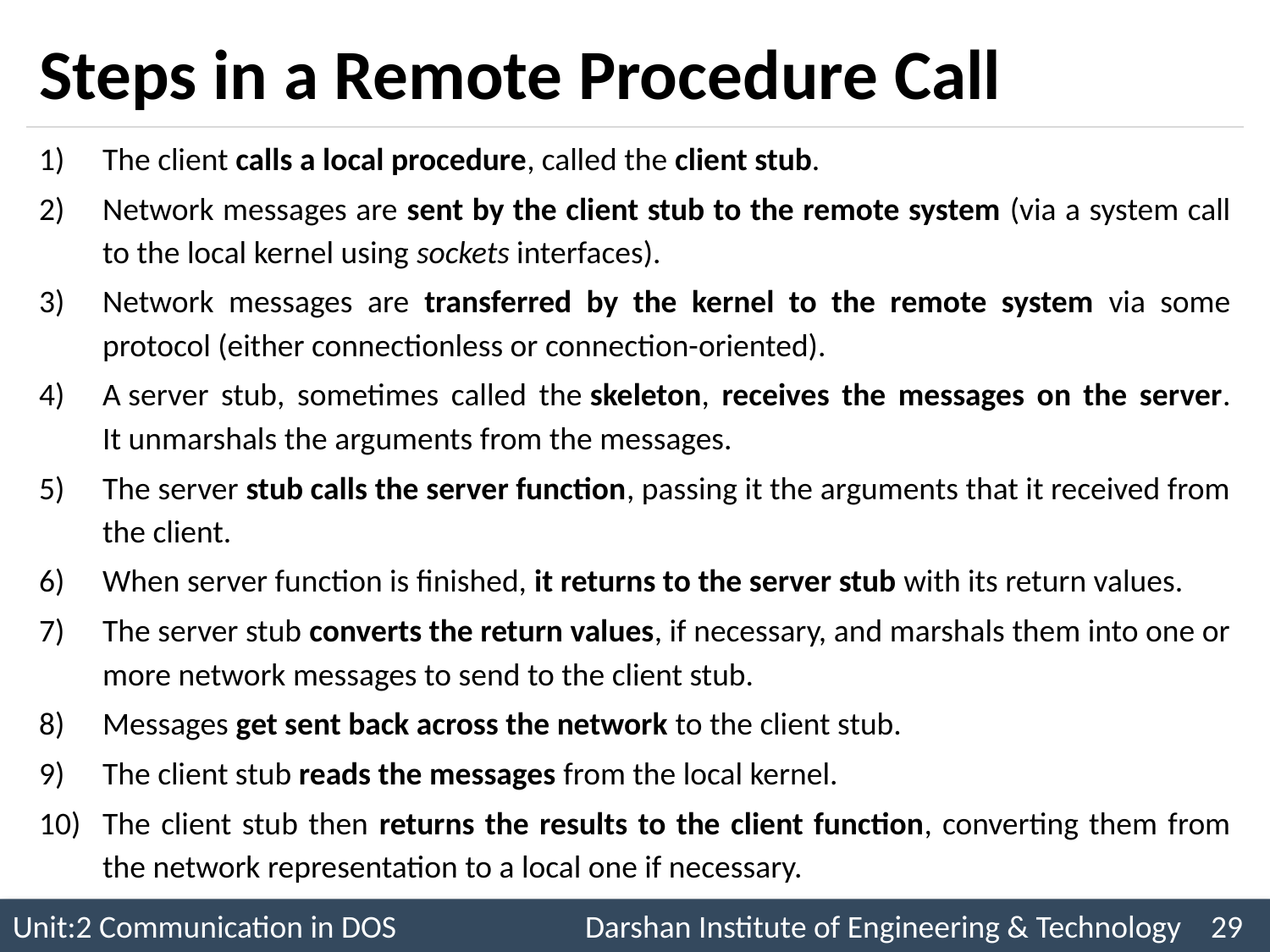

# Steps in a Remote Procedure Call
The client calls a local procedure, called the client stub.
Network messages are sent by the client stub to the remote system (via a system call to the local kernel using sockets interfaces).
Network messages are transferred by the kernel to the remote system via some protocol (either connectionless or connection-oriented).
A server stub, sometimes called the skeleton, receives the messages on the server. It unmarshals the arguments from the messages.
The server stub calls the server function, passing it the arguments that it received from the client.
When server function is finished, it returns to the server stub with its return values.
The server stub converts the return values, if necessary, and marshals them into one or more network messages to send to the client stub.
Messages get sent back across the network to the client stub.
The client stub reads the messages from the local kernel.
The client stub then returns the results to the client function, converting them from the network representation to a local one if necessary.